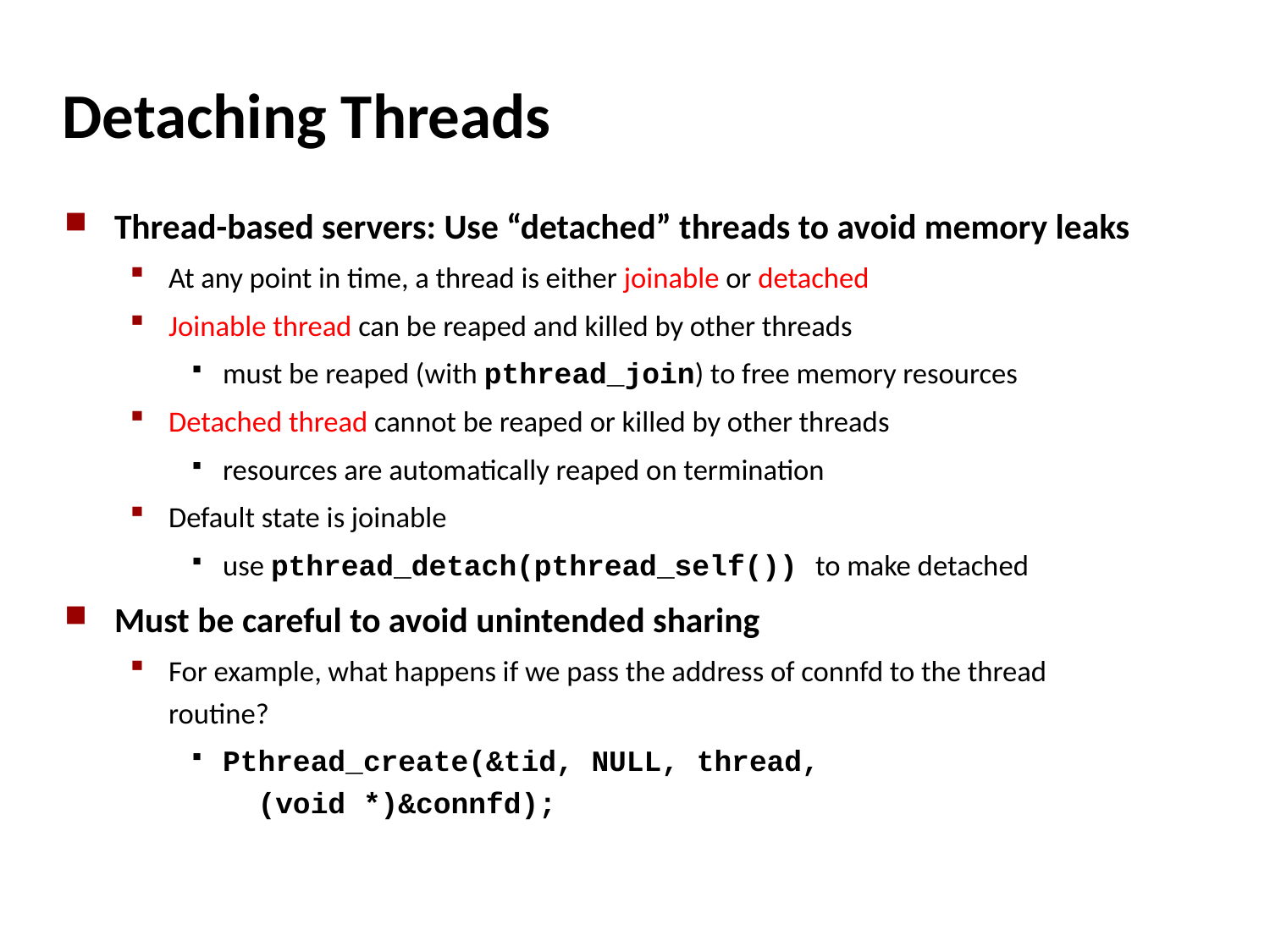

# Detaching Threads
Thread-based servers: Use “detached” threads to avoid memory leaks
At any point in time, a thread is either joinable or detached
Joinable thread can be reaped and killed by other threads
must be reaped (with pthread_join) to free memory resources
Detached thread cannot be reaped or killed by other threads
resources are automatically reaped on termination
Default state is joinable
use pthread_detach(pthread_self()) to make detached
Must be careful to avoid unintended sharing
For example, what happens if we pass the address of connfd to the thread routine?
Pthread_create(&tid, NULL, thread,
  (void *)&connfd);